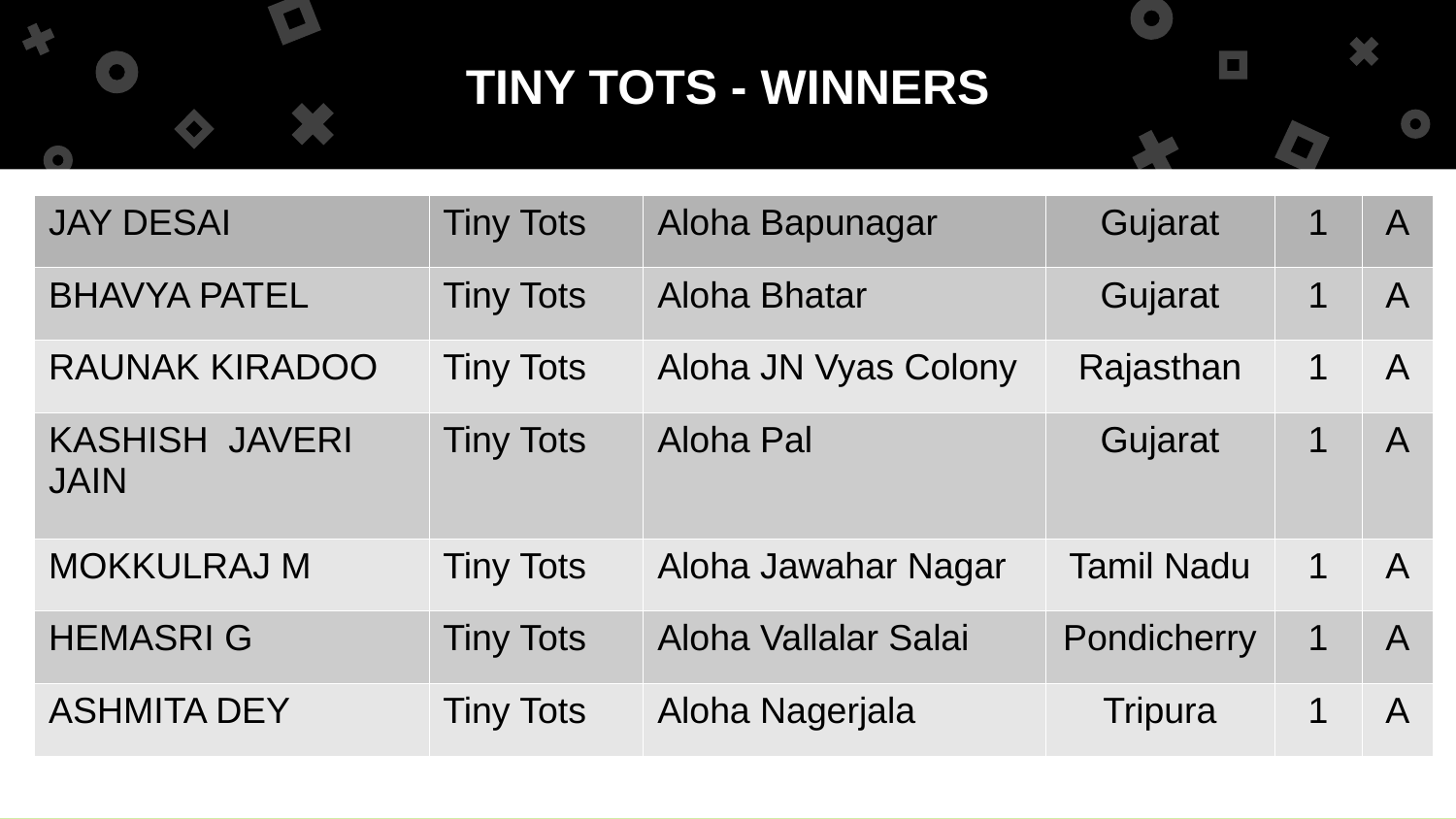

TINY TOTS - WINNERS
| JAY DESAI | Tiny Tots | Aloha Bapunagar | Gujarat | 1 | A |
| --- | --- | --- | --- | --- | --- |
| BHAVYA PATEL | Tiny Tots | Aloha Bhatar | Gujarat | 1 | A |
| RAUNAK KIRADOO | Tiny Tots | Aloha JN Vyas Colony | Rajasthan | 1 | A |
| KASHISH JAVERI JAIN | Tiny Tots | Aloha Pal | Gujarat | 1 | A |
| MOKKULRAJ M | Tiny Tots | Aloha Jawahar Nagar | Tamil Nadu | 1 | A |
| HEMASRI G | Tiny Tots | Aloha Vallalar Salai | Pondicherry | 1 | A |
| ASHMITA DEY | Tiny Tots | Aloha Nagerjala | Tripura | 1 | A |